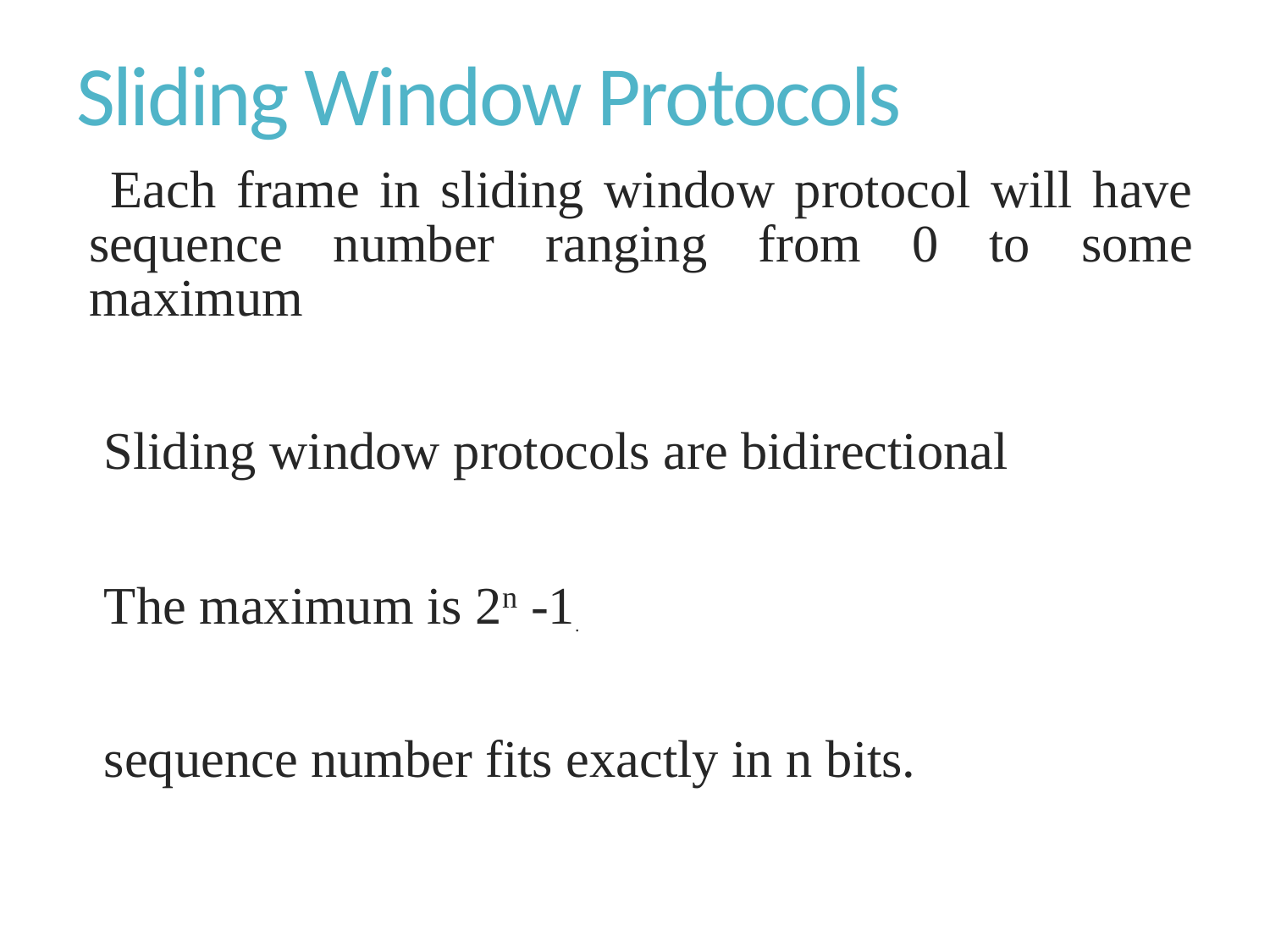

# Sliding Window Protocols
 Each frame in sliding window protocol will have sequence number ranging from 0 to some maximum

 Sliding window protocols are bidirectional

 The maximum is 2n -1.

 sequence number fits exactly in n bits.